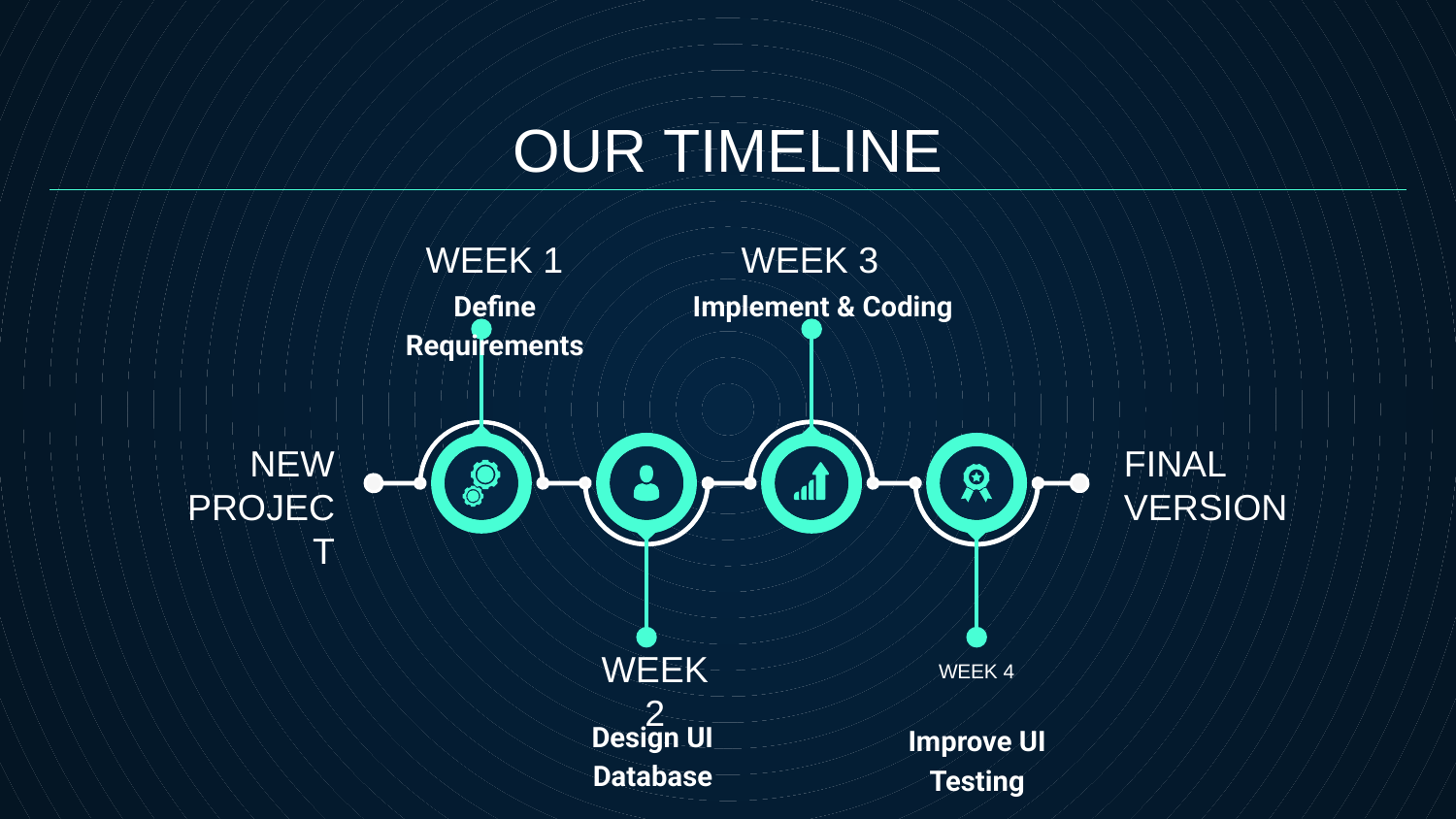

# OUR TIMELINE
WEEK 1
WEEK 3
Define Requirements
Implement & Coding

NEW
PROJECT
FINAL
VERSION

WEEK 2
WEEK 4
Design UI Database
Improve UI Testing